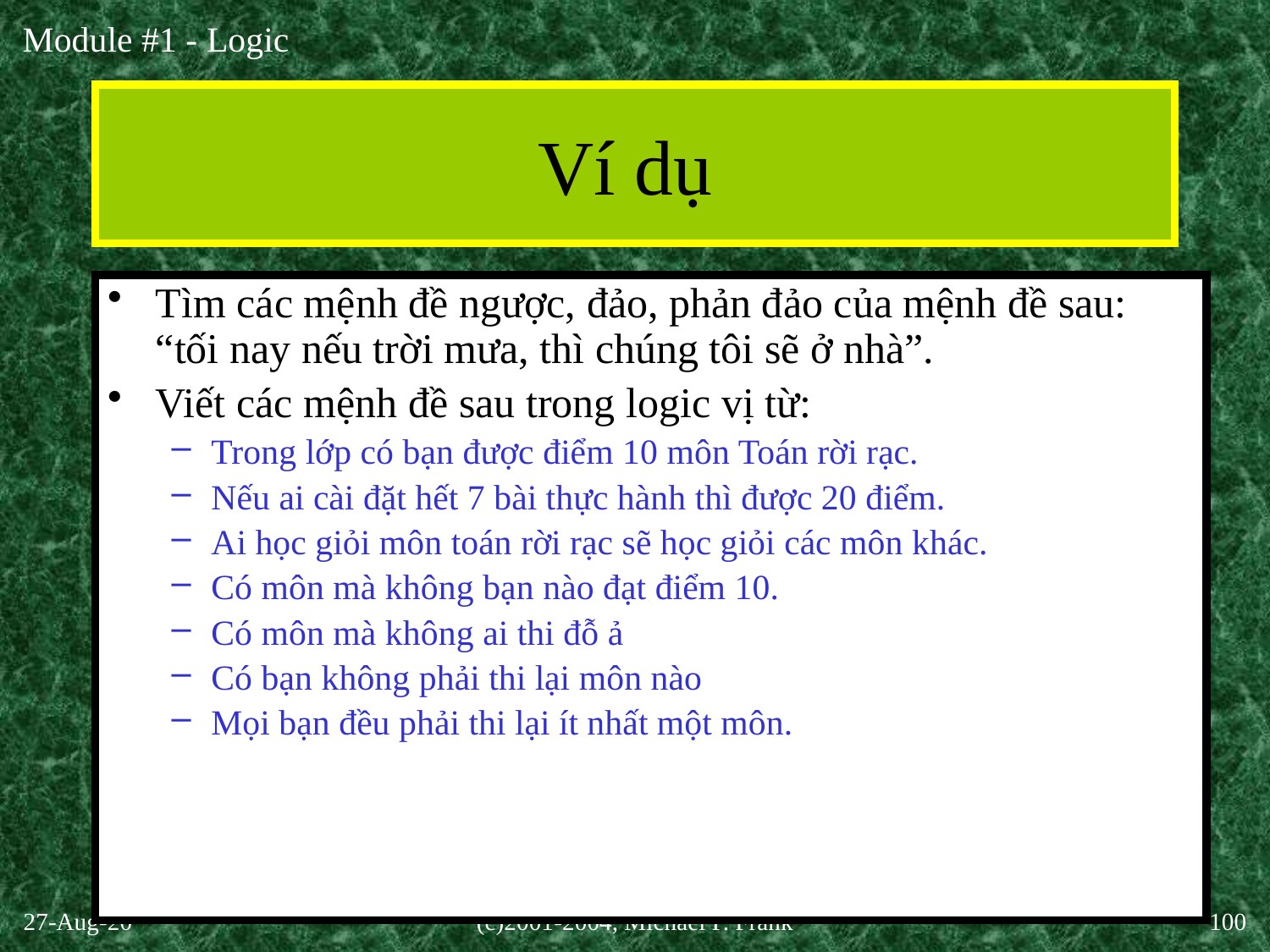

# Ví dụ
Tìm các mệnh đề ngược, đảo, phản đảo của mệnh đề sau: “tối nay nếu trời mưa, thì chúng tôi sẽ ở nhà”.
Viết các mệnh đề sau trong logic vị từ:
Trong lớp có bạn được điểm 10 môn Toán rời rạc.
Nếu ai cài đặt hết 7 bài thực hành thì được 20 điểm.
Ai học giỏi môn toán rời rạc sẽ học giỏi các môn khác.
Có môn mà không bạn nào đạt điểm 10.
Có môn mà không ai thi đỗ ả
Có bạn không phải thi lại môn nào
Mọi bạn đều phải thi lại ít nhất một môn.

27-Aug-20
(c)2001-2004, Michael P. Frank
100